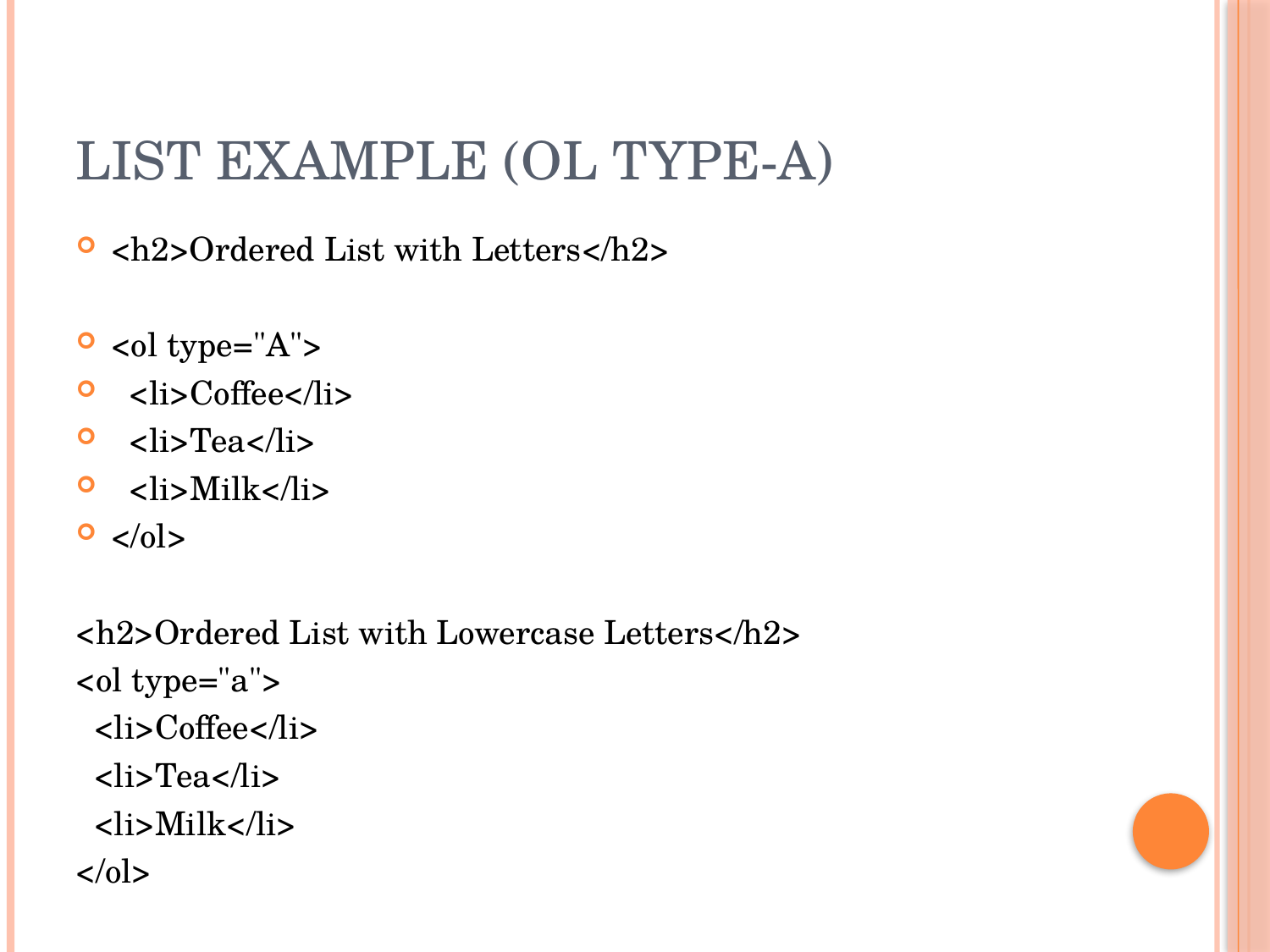

# List Example (OL Type-A)
<h2>Ordered List with Letters</h2>

<ol type="A">
  <li>Coffee</li>
  <li>Tea</li>
  <li>Milk</li>
</ol>

<h2>Ordered List with Lowercase Letters</h2>
<ol type="a">
  <li>Coffee</li>
  <li>Tea</li>
  <li>Milk</li>
</ol>